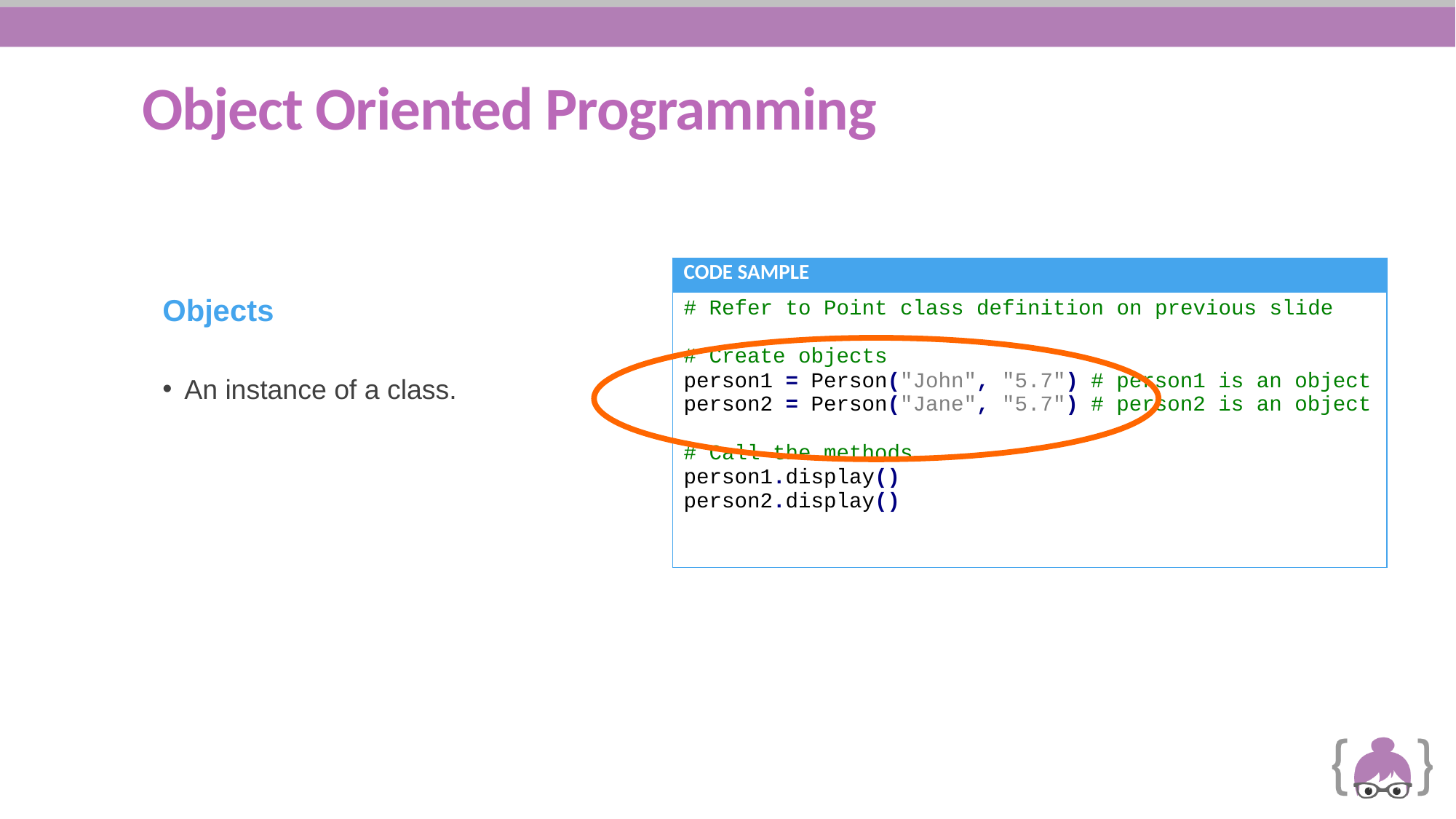

# Object Oriented Programming
| CODE SAMPLE |
| --- |
| # Refer to Point class definition on previous slide # Create objects person1 = Person("John", "5.7") # person1 is an object person2 = Person("Jane", "5.7") # person2 is an object # Call the methods person1.display() person2.display() |
Objects

An instance of a class.